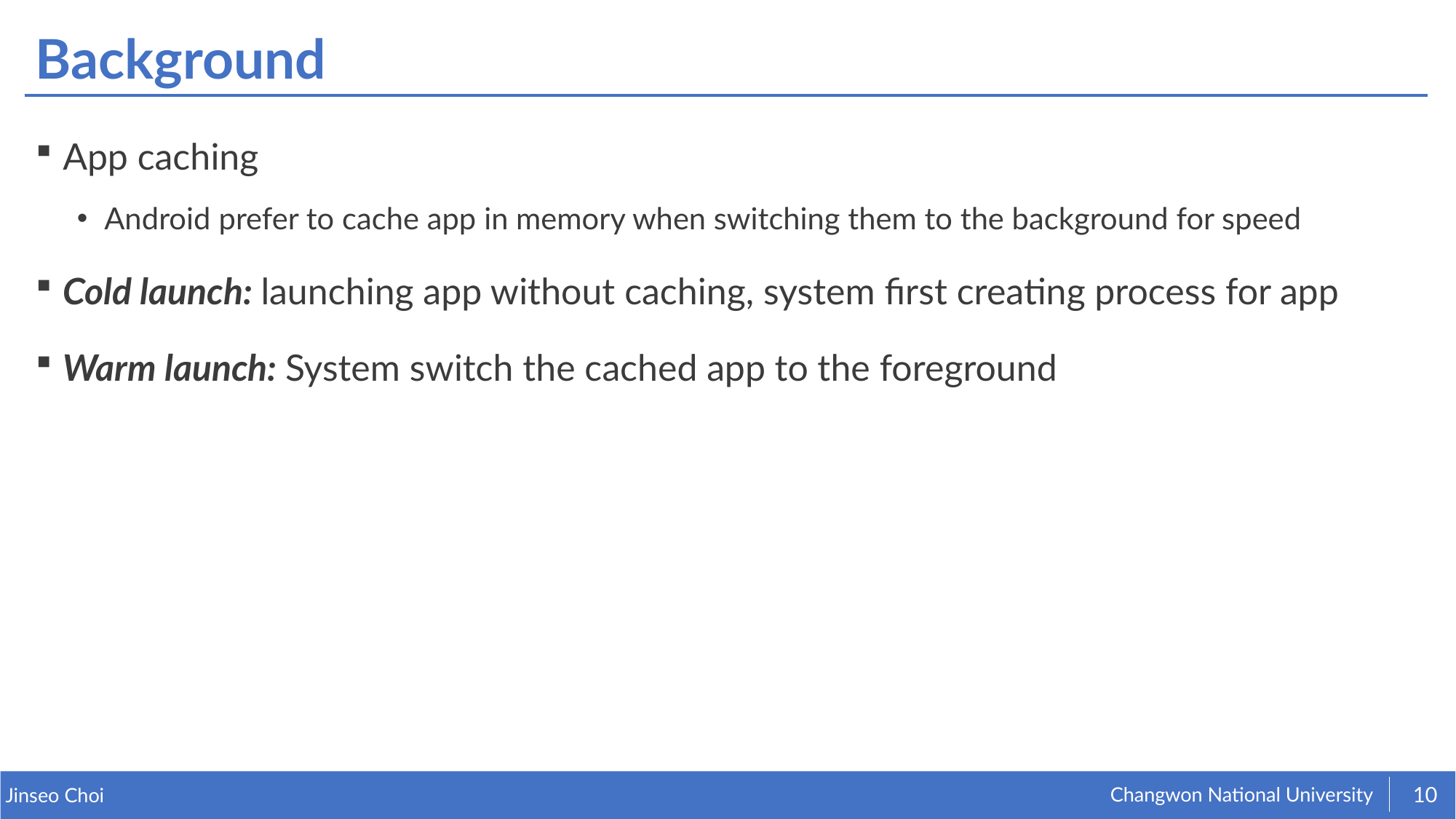

# Background
App caching
Android prefer to cache app in memory when switching them to the background for speed
Cold launch: launching app without caching, system first creating process for app
Warm launch: System switch the cached app to the foreground

10